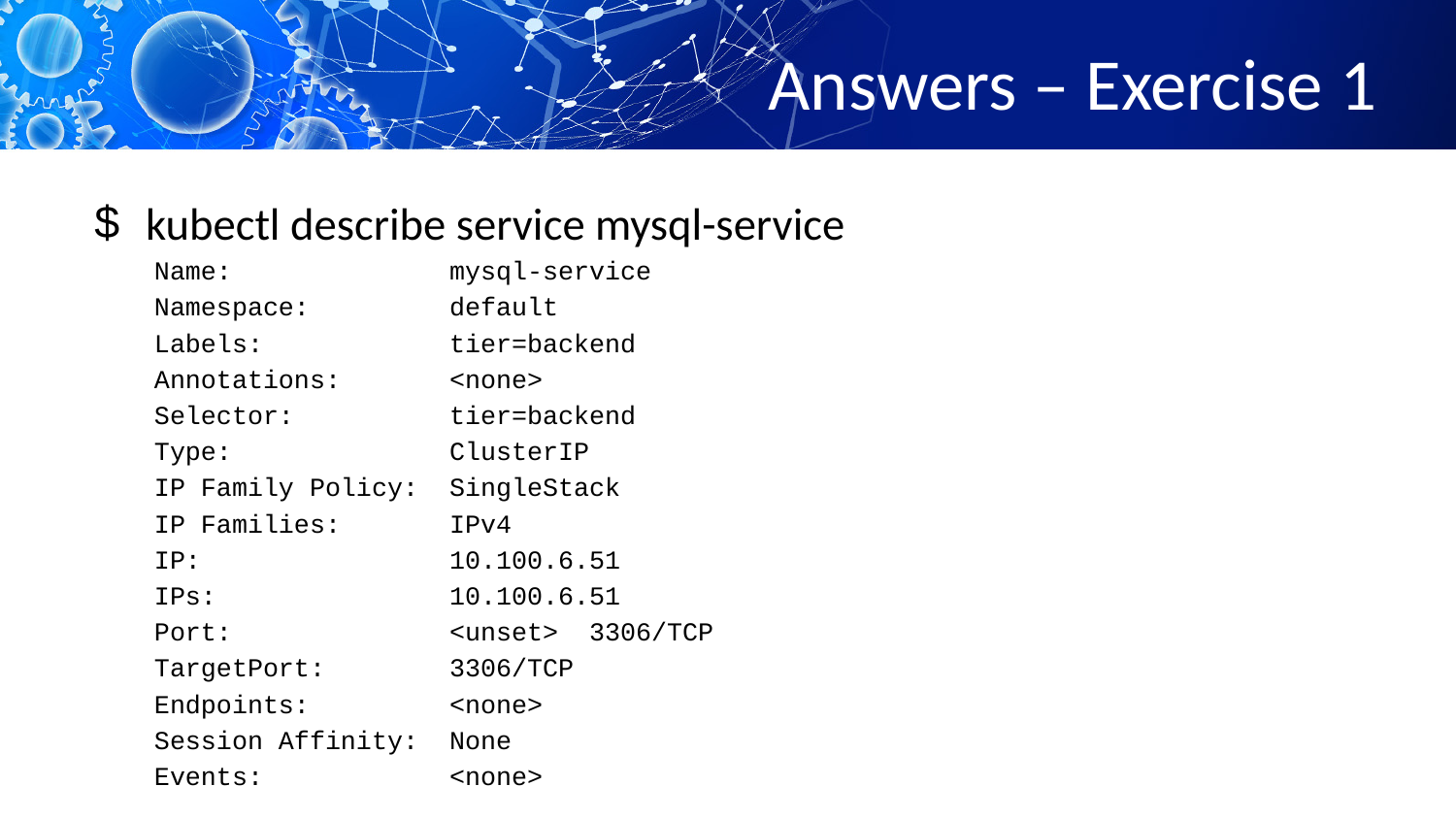

# Answers – Exercise 1
kubectl describe service mysql-service
Name:              mysql-service
Namespace:         default
Labels:            tier=backend
Annotations:       <none>
Selector:          tier=backend
Type:              ClusterIP
IP Family Policy:  SingleStack
IP Families:       IPv4
IP:                10.100.6.51
IPs:               10.100.6.51
Port:              <unset>  3306/TCP
TargetPort:        3306/TCP
Endpoints:         <none>
Session Affinity:  None
Events:            <none>